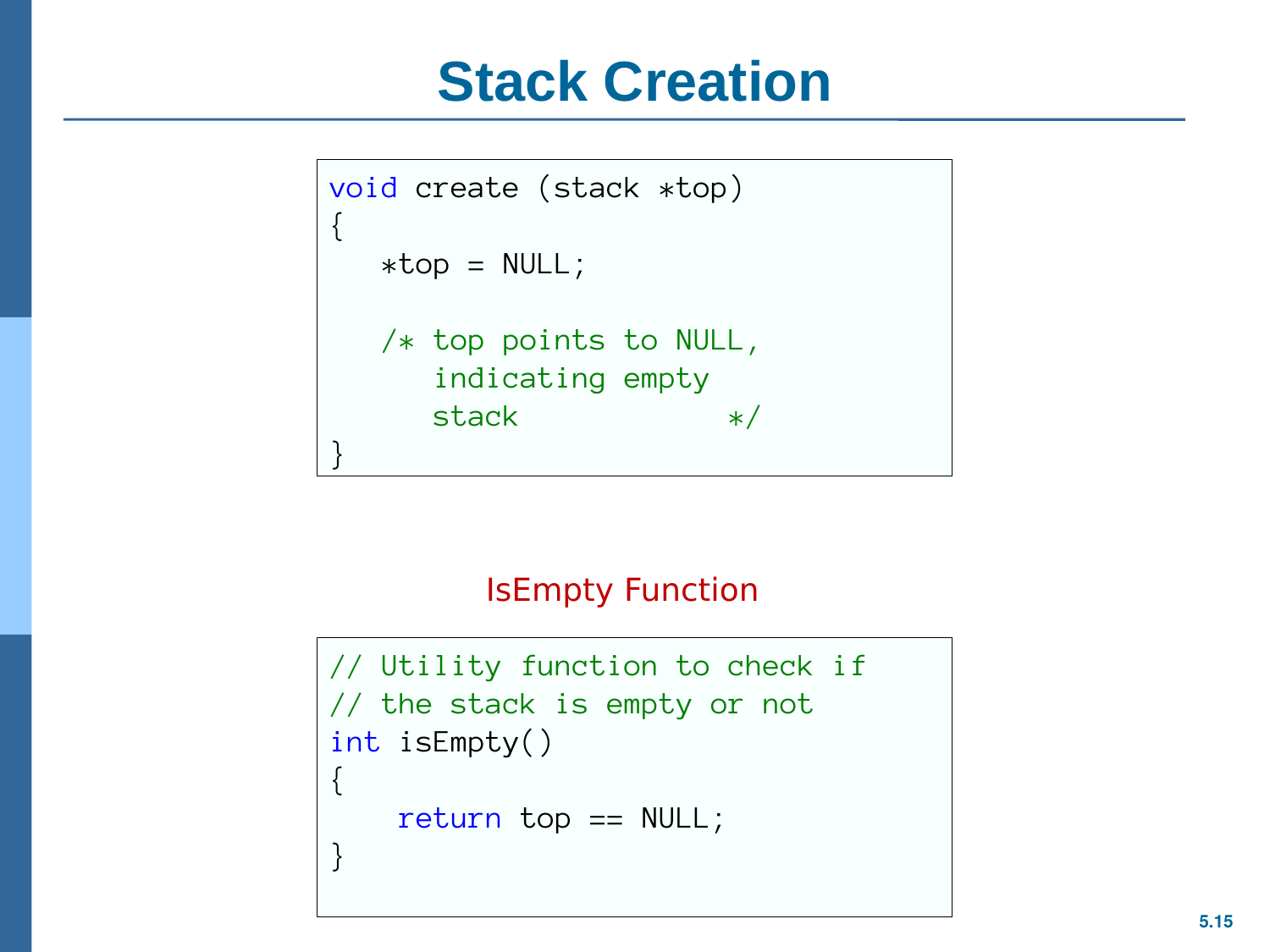

# Stack Creation
void create (stack *top)
{
   *top = NULL;

   /* top points to NULL,
      indicating empty
      stack            */
}
IsEmpty Function
// Utility function to check if
// the stack is empty or not
int isEmpty()
{
    return top == NULL;
}